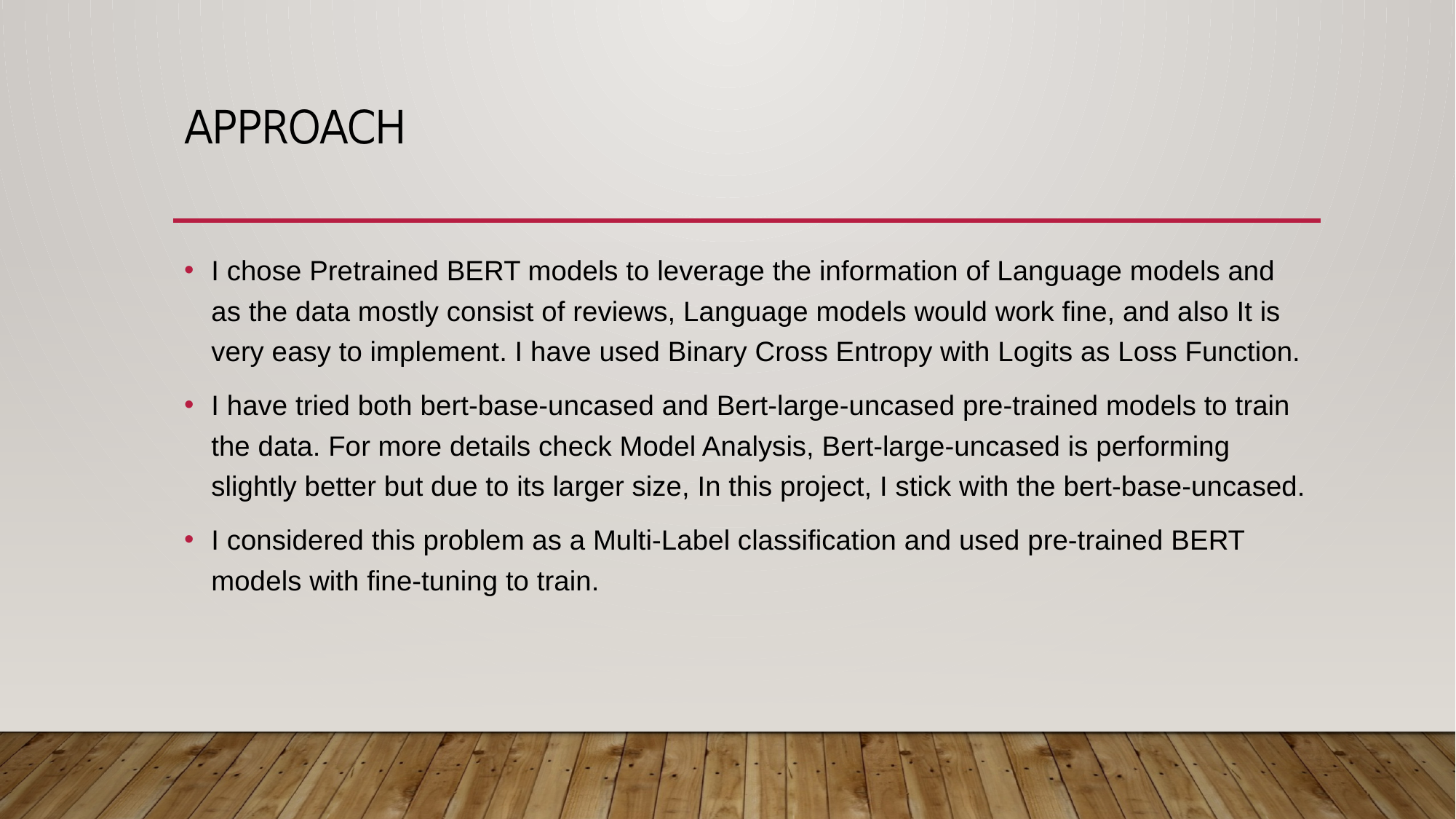

# Approach
I chose Pretrained BERT models to leverage the information of Language models and as the data mostly consist of reviews, Language models would work fine, and also It is very easy to implement. I have used Binary Cross Entropy with Logits as Loss Function.
I have tried both bert-base-uncased and Bert-large-uncased pre-trained models to train the data. For more details check Model Analysis, Bert-large-uncased is performing slightly better but due to its larger size, In this project, I stick with the bert-base-uncased.
I considered this problem as a Multi-Label classification and used pre-trained BERT models with fine-tuning to train.